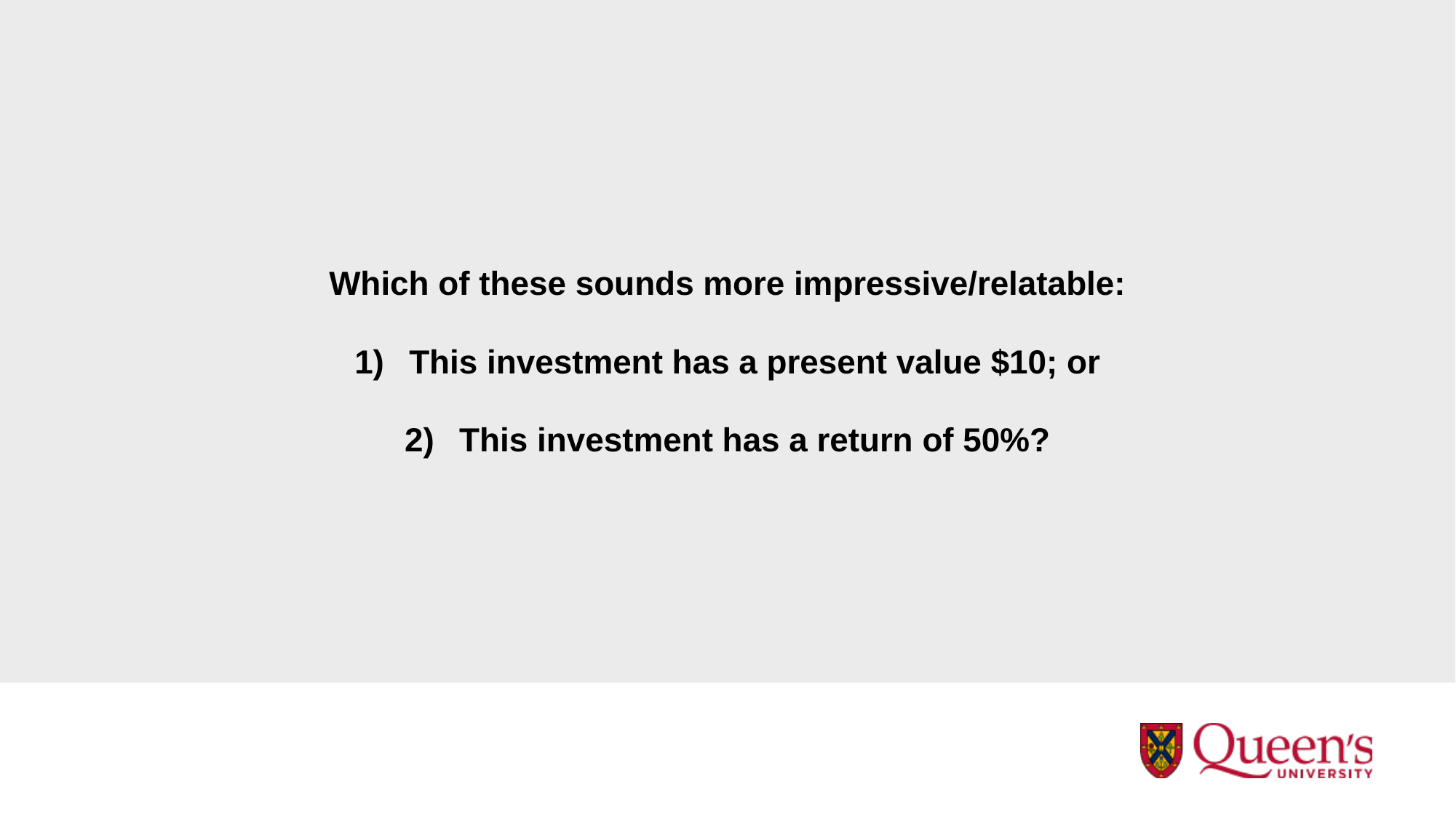

Which of these sounds more impressive/relatable:
This investment has a present value $10; or
This investment has a return of 50%?